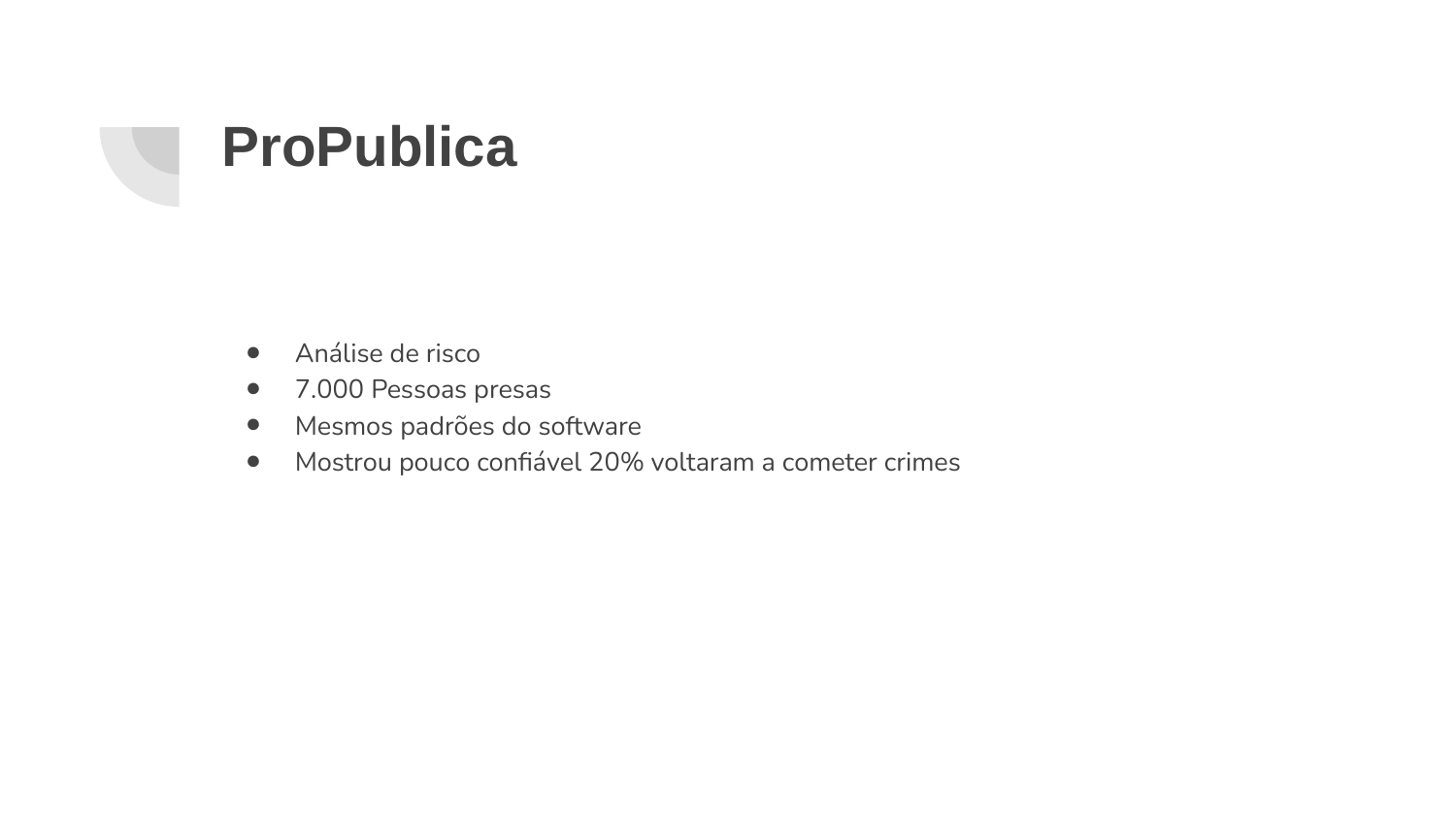

# ProPublica
Análise de risco
7.000 Pessoas presas
Mesmos padrões do software
Mostrou pouco confiável 20% voltaram a cometer crimes